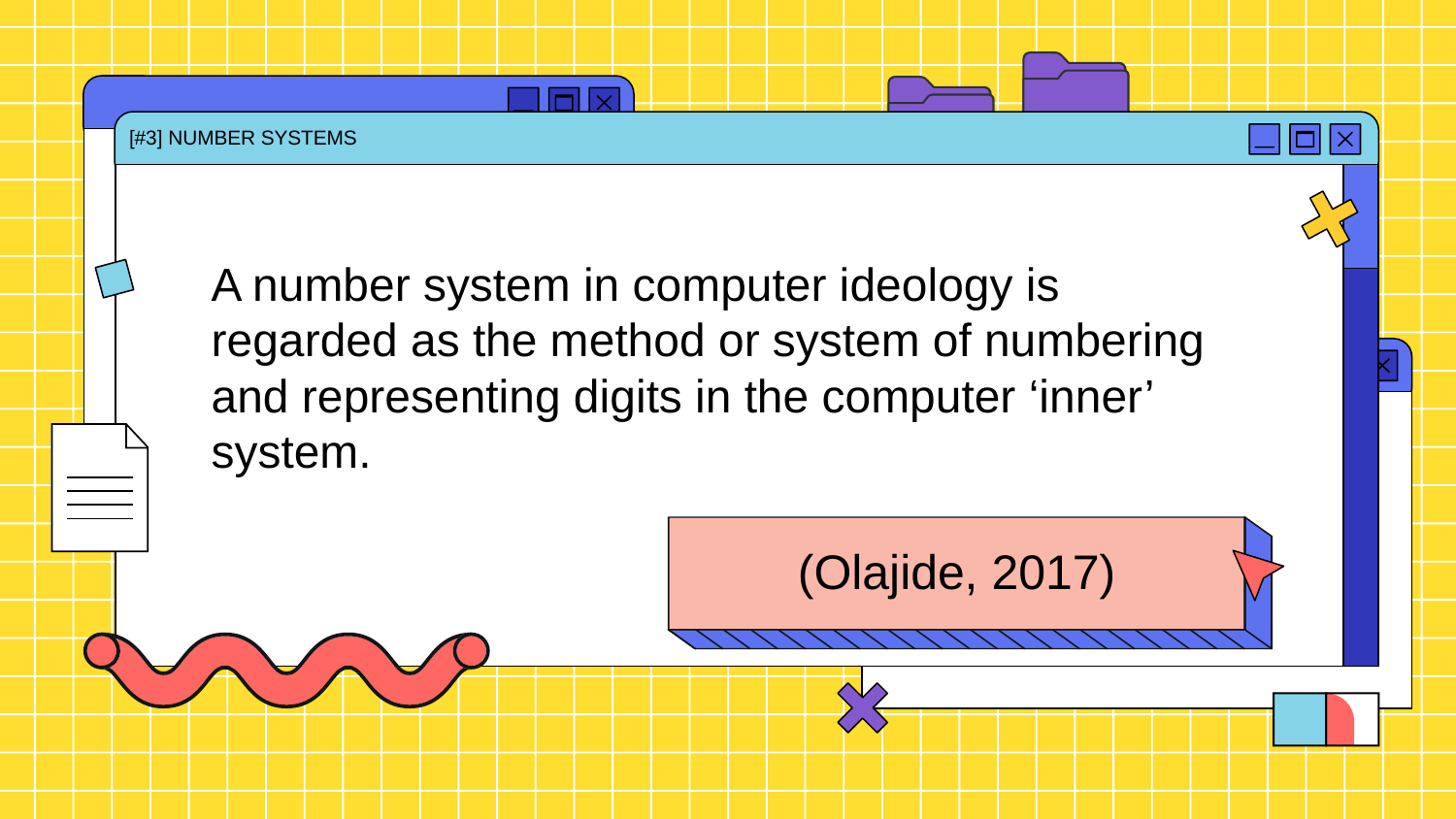

[#3] NUMBER SYSTEMS

A number system in computer ideology is regarded as the method or system of numbering and representing digits in the computer ‘inner’ system.

# (Olajide, 2017)